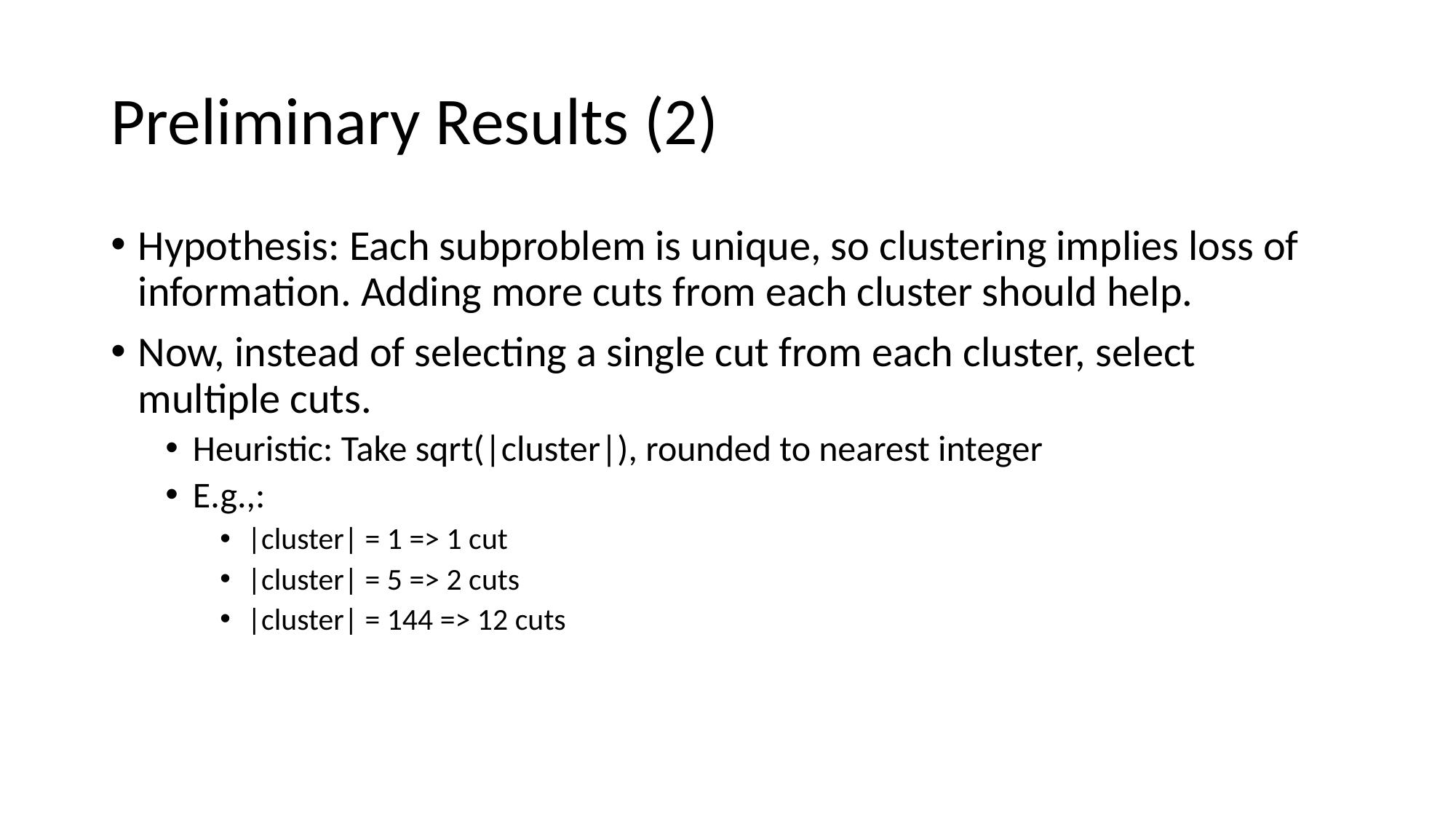

# Preliminary Results (2)
Hypothesis: Each subproblem is unique, so clustering implies loss of information. Adding more cuts from each cluster should help.
Now, instead of selecting a single cut from each cluster, select multiple cuts.
Heuristic: Take sqrt(|cluster|), rounded to nearest integer
E.g.,:
|cluster| = 1 => 1 cut
|cluster| = 5 => 2 cuts
|cluster| = 144 => 12 cuts